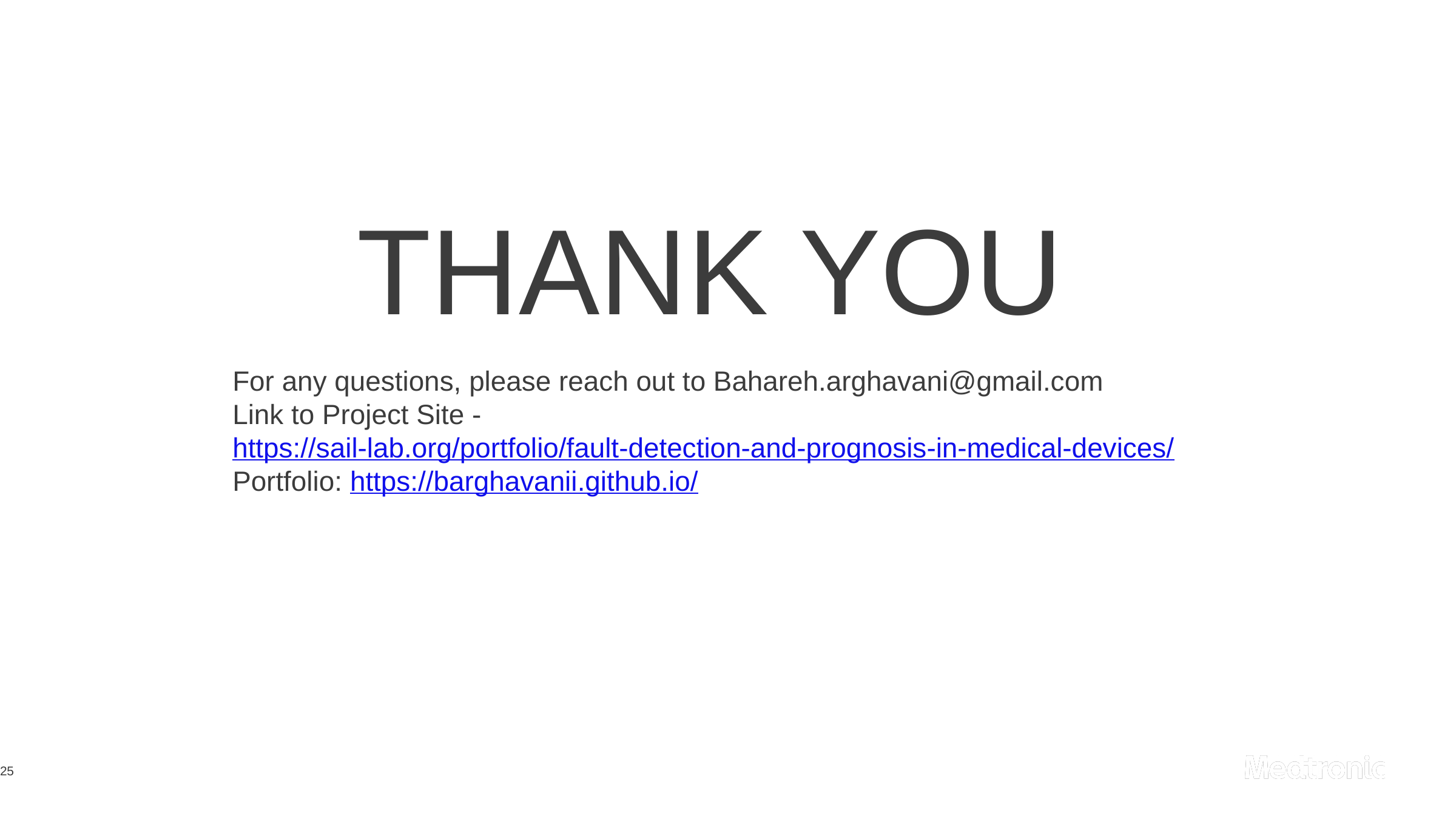

# THANK YOU
For any questions, please reach out to Bahareh.arghavani@gmail.com
Link to Project Site - https://sail-lab.org/portfolio/fault-detection-and-prognosis-in-medical-devices/
Portfolio: https://barghavanii.github.io/
25